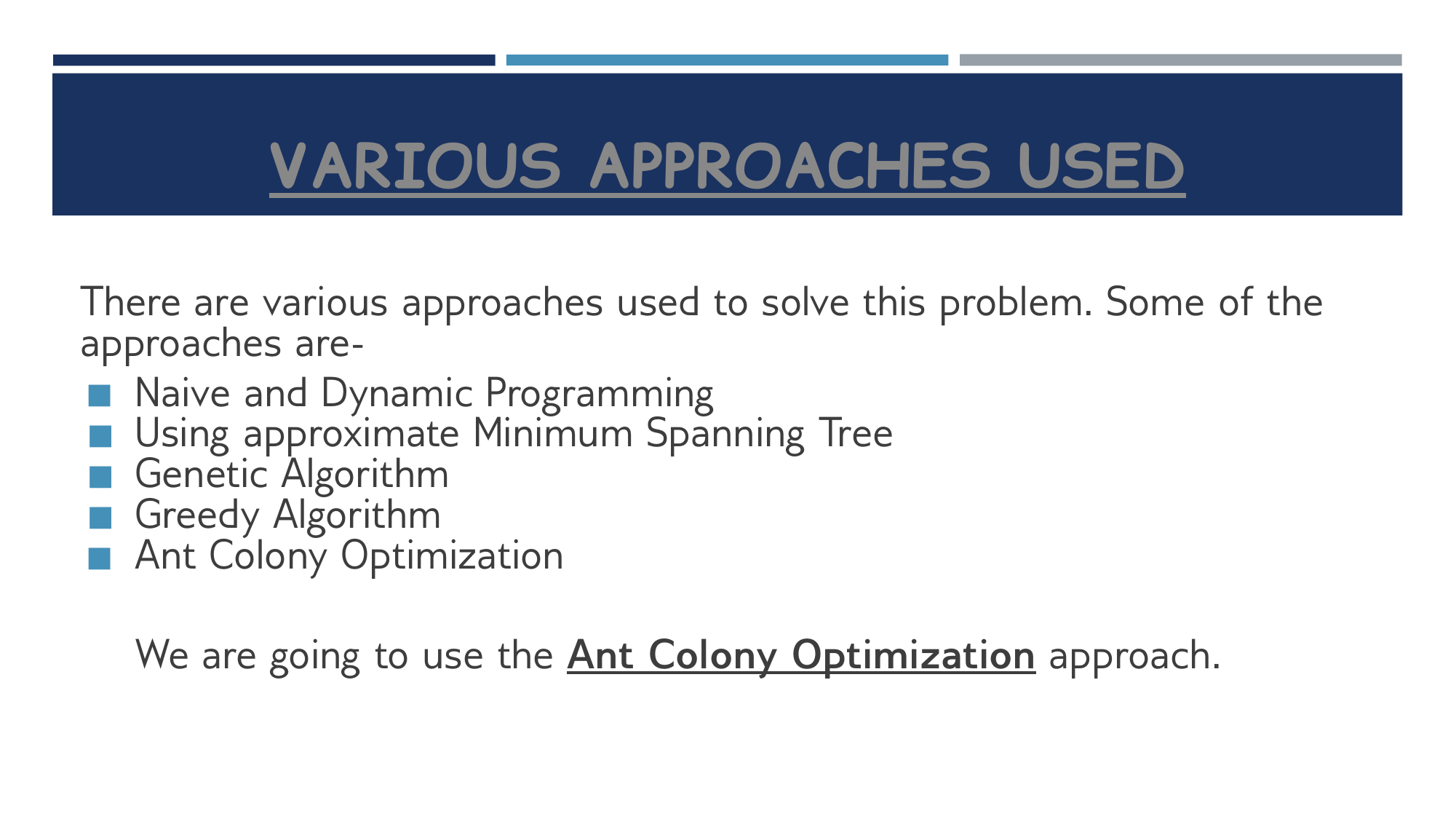

# VARIOUS APPROACHES USED
There are various approaches used to solve this problem. Some of the approaches are-
Naive and Dynamic Programming
Using approximate Minimum Spanning Tree
Genetic Algorithm
Greedy Algorithm
Ant Colony Optimization

We are going to use the Ant Colony Optimization approach.